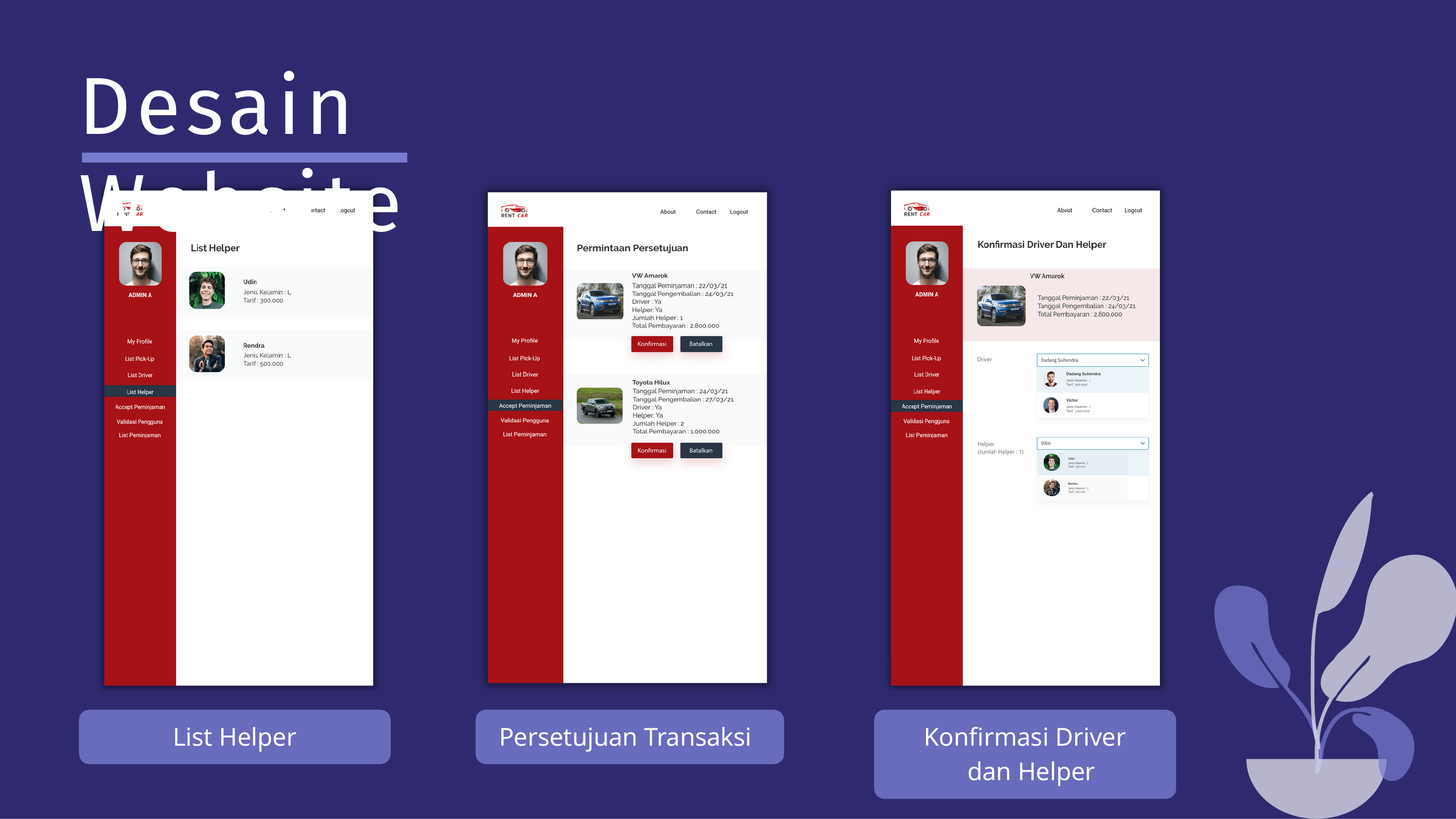

# Desain Website

Konfirmasi Driver  dan Helper
List Helper
Persetujuan Transaksi